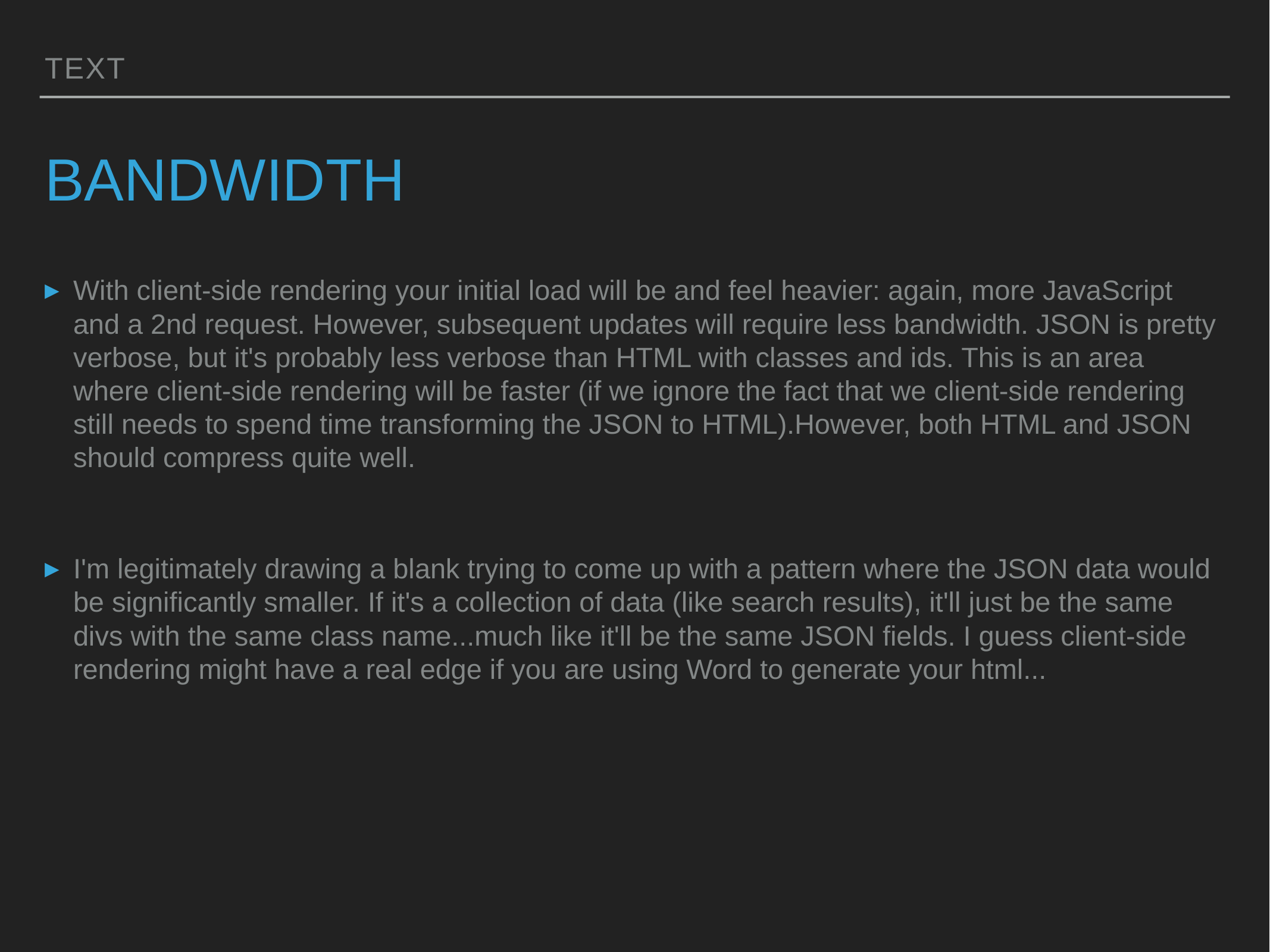

Text
# Bandwidth
With client-side rendering your initial load will be and feel heavier: again, more JavaScript and a 2nd request. However, subsequent updates will require less bandwidth. JSON is pretty verbose, but it's probably less verbose than HTML with classes and ids. This is an area where client-side rendering will be faster (if we ignore the fact that we client-side rendering still needs to spend time transforming the JSON to HTML).However, both HTML and JSON should compress quite well.

I'm legitimately drawing a blank trying to come up with a pattern where the JSON data would be significantly smaller. If it's a collection of data (like search results), it'll just be the same divs with the same class name...much like it'll be the same JSON fields. I guess client-side rendering might have a real edge if you are using Word to generate your html...